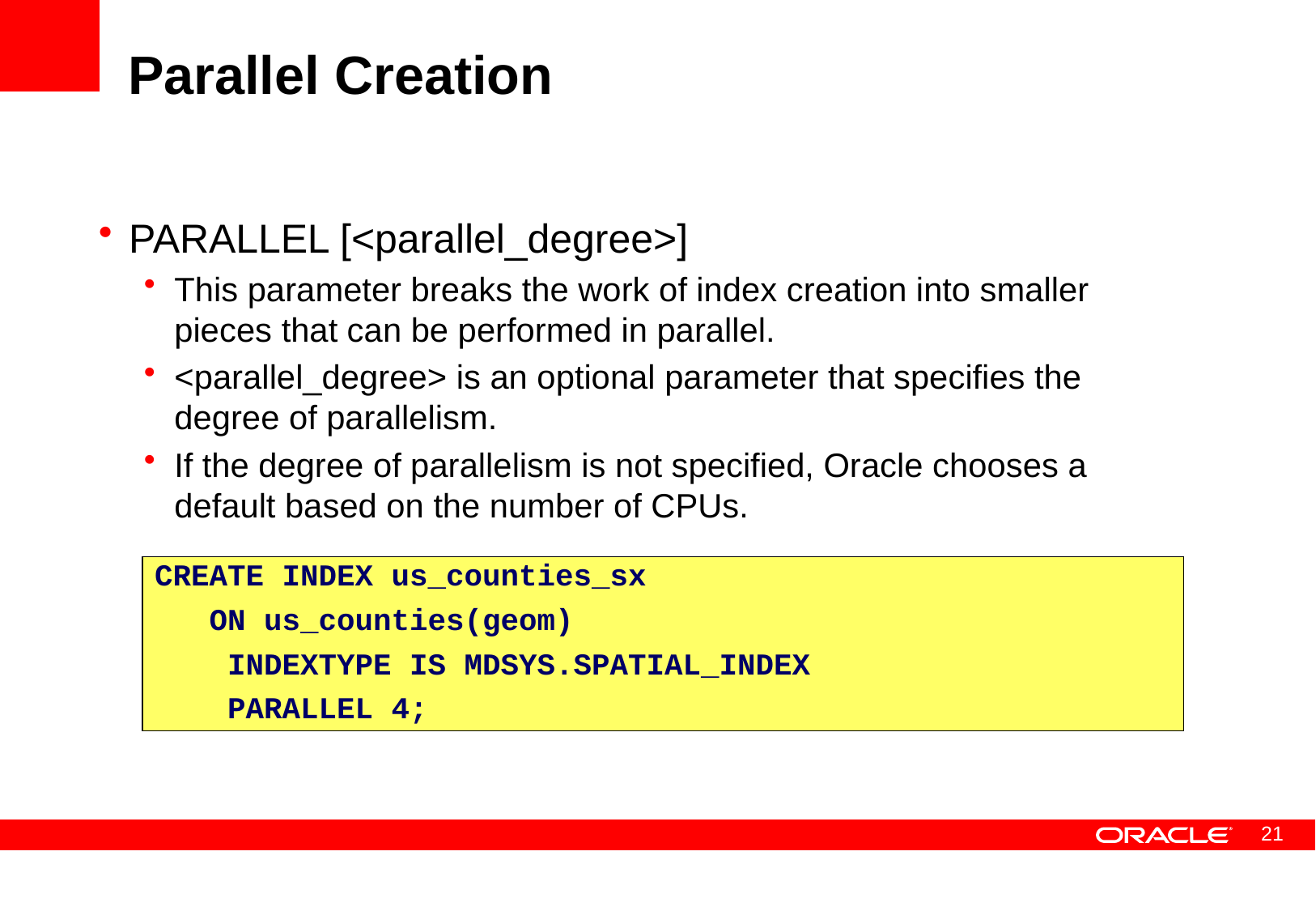

# Parallel Creation
PARALLEL [<parallel_degree>]
This parameter breaks the work of index creation into smaller pieces that can be performed in parallel.
<parallel_degree> is an optional parameter that specifies the degree of parallelism.
If the degree of parallelism is not specified, Oracle chooses a default based on the number of CPUs.
CREATE INDEX us_counties_sx
   ON us_counties(geom)
    INDEXTYPE IS MDSYS.SPATIAL_INDEX
    PARALLEL 4;